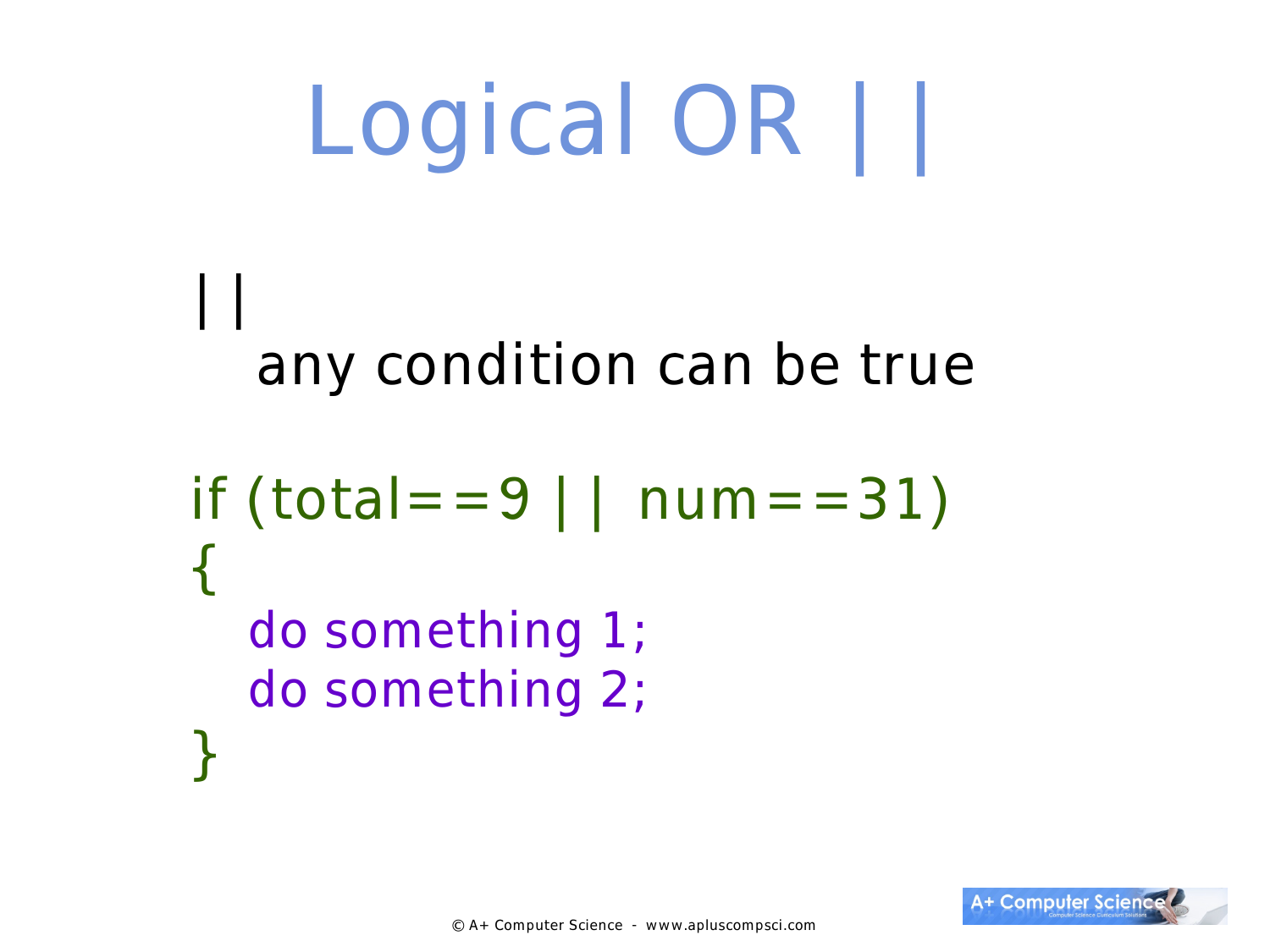

Logical OR ||
||
    any condition can be true

if (total==9 || num==31)
{
    do something 1;
    do something 2;
}

© A+ Computer Science  -  www.apluscompsci.com